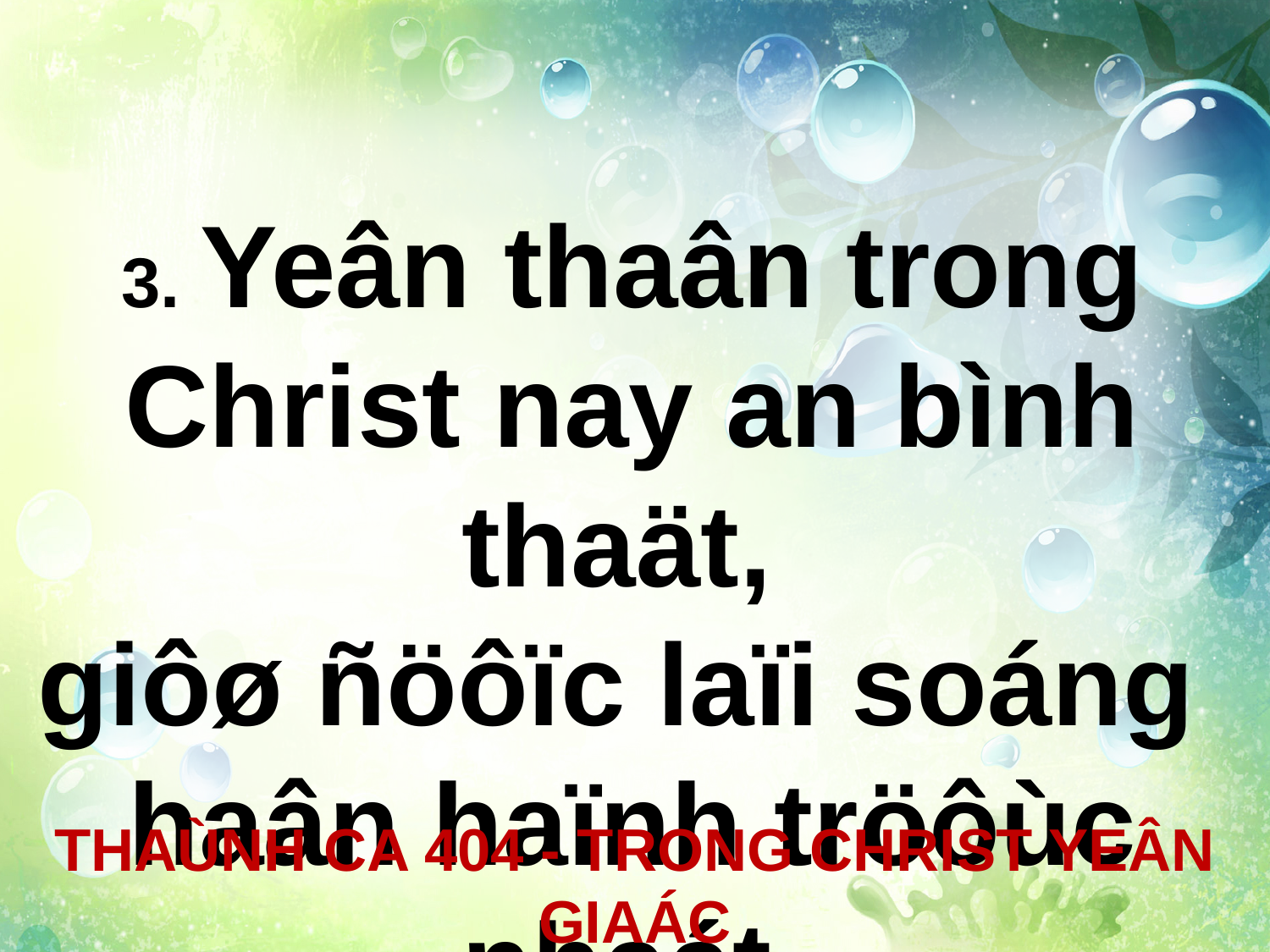

3. Yeân thaân trong Christ nay an bình thaät,
giôø ñöôïc laïi soáng
haân haïnh tröôùc nhaát.
THAÙNH CA 404 - TRONG CHRIST YEÂN GIAÁC